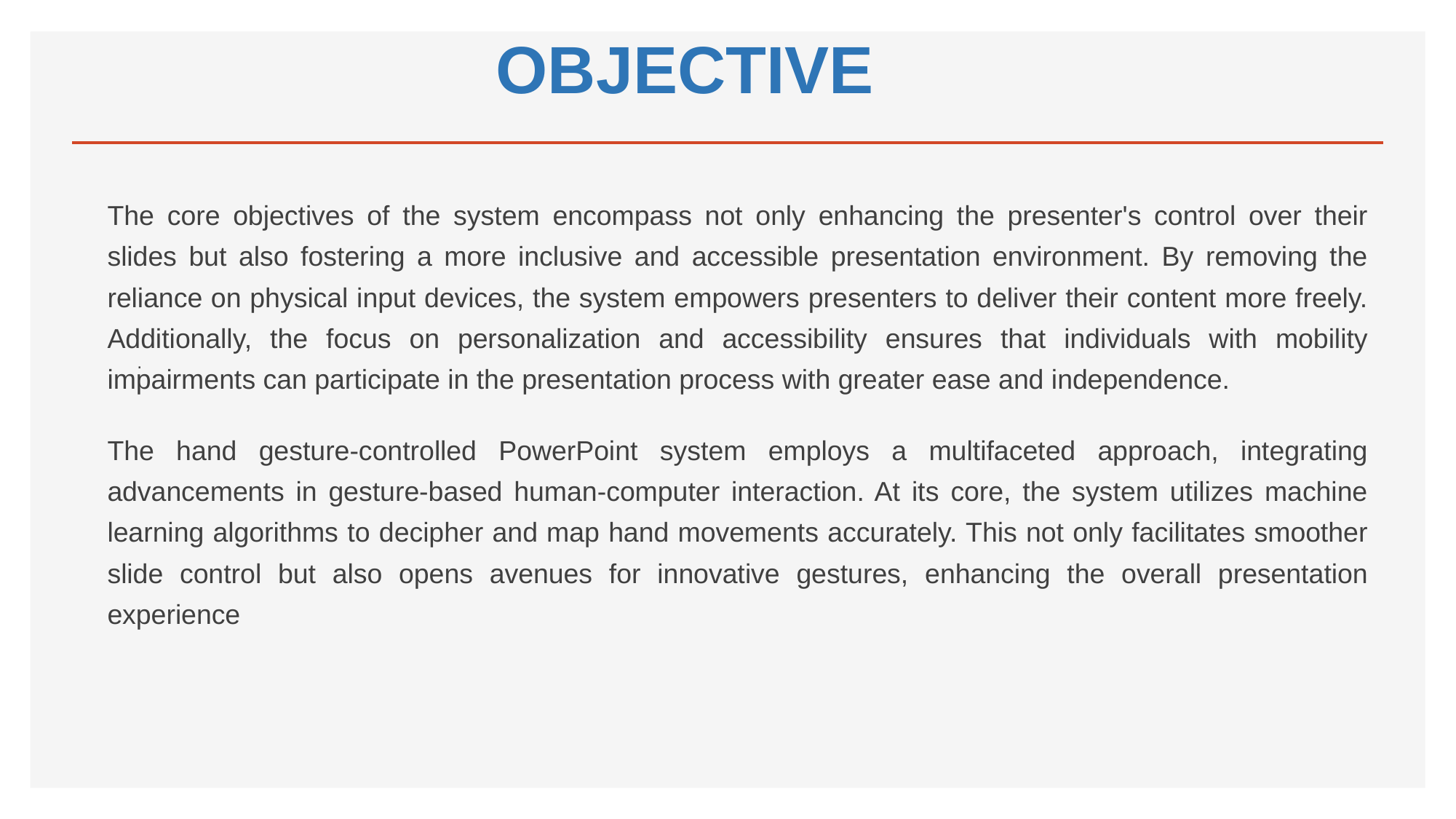

# OBJECTIVE
The core objectives of the system encompass not only enhancing the presenter's control over their slides but also fostering a more inclusive and accessible presentation environment. By removing the reliance on physical input devices, the system empowers presenters to deliver their content more freely. Additionally, the focus on personalization and accessibility ensures that individuals with mobility impairments can participate in the presentation process with greater ease and independence.
The hand gesture-controlled PowerPoint system employs a multifaceted approach, integrating advancements in gesture-based human-computer interaction. At its core, the system utilizes machine learning algorithms to decipher and map hand movements accurately. This not only facilitates smoother slide control but also opens avenues for innovative gestures, enhancing the overall presentation experience

.